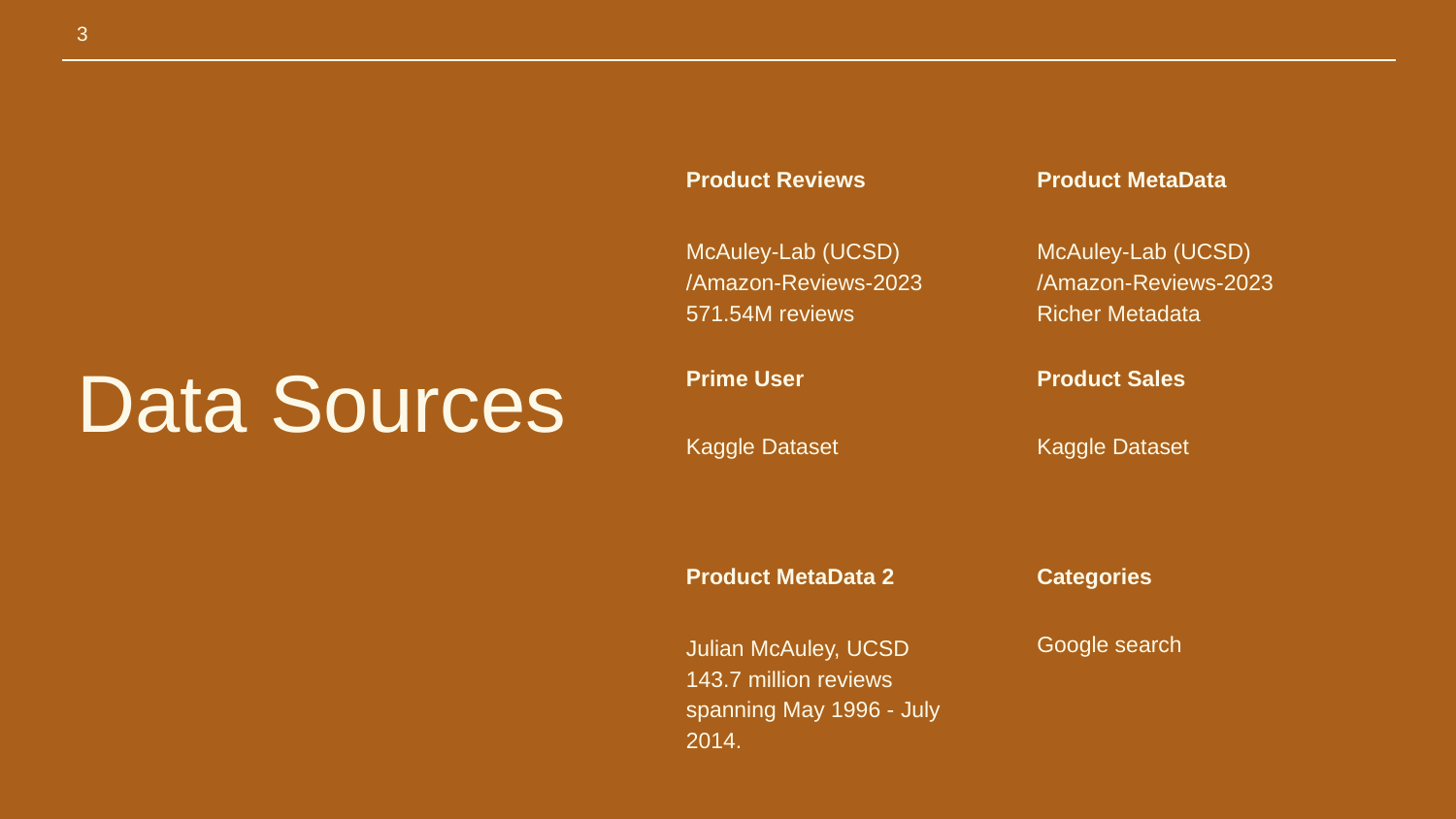

3
Product Reviews
Product MetaData
McAuley-Lab (UCSD) /Amazon-Reviews-2023
571.54M reviews

McAuley-Lab (UCSD) /Amazon-Reviews-2023
Richer Metadata

# Data Sources
Prime User
Product Sales
Kaggle Dataset
Kaggle Dataset
Categories
Product MetaData 2
Julian McAuley, UCSD
143.7 million reviews spanning May 1996 - July 2014.

Google search